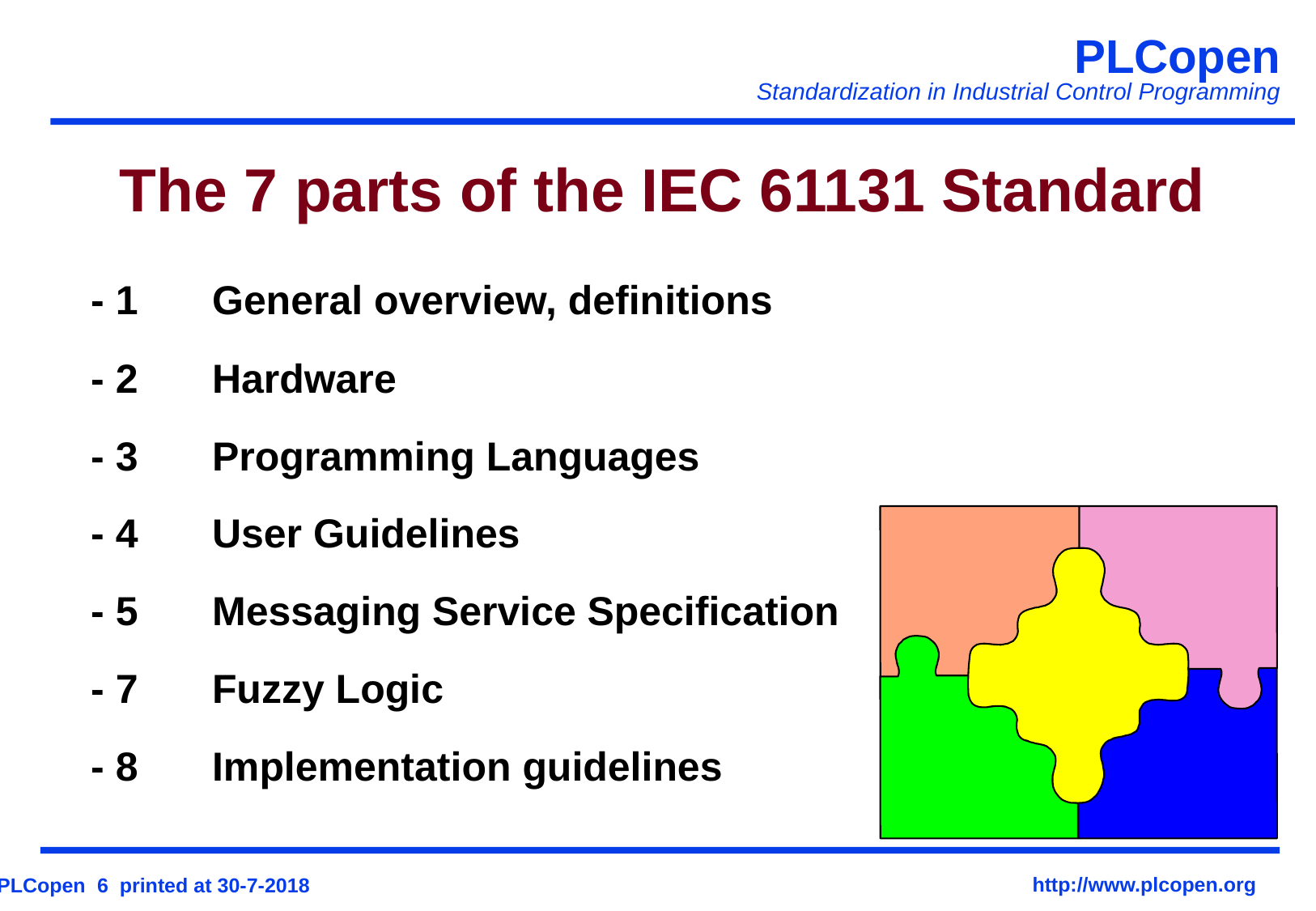

# The 7 parts of the IEC 61131 Standard
	- 1	General overview, definitions
	- 2	Hardware
	- 3	Programming Languages
	- 4	User Guidelines
	- 5	Messaging Service Specification
	- 7	Fuzzy Logic
	- 8	Implementation guidelines